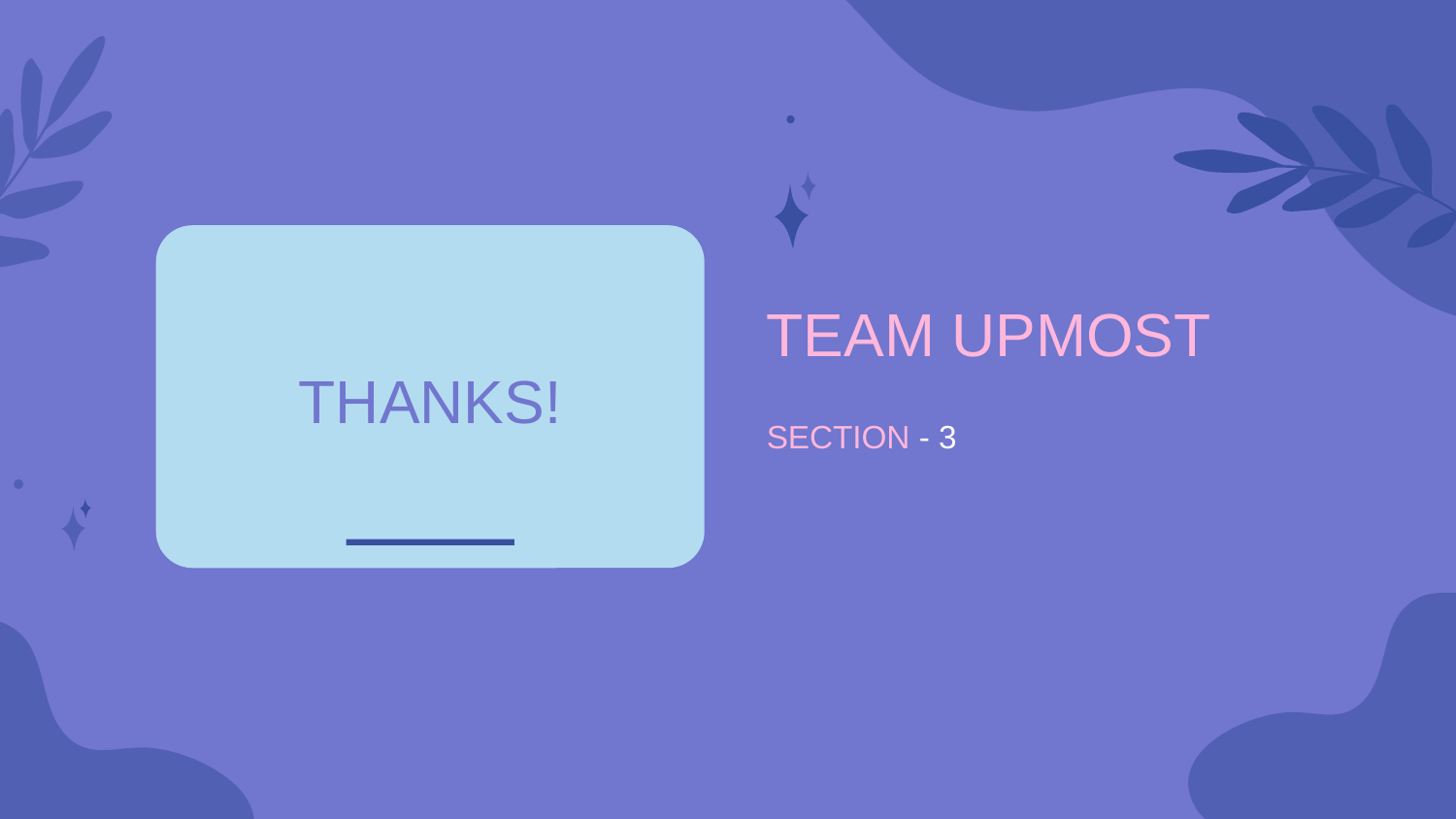

# TEAM UPMOST
THANKS!
SECTION - 3